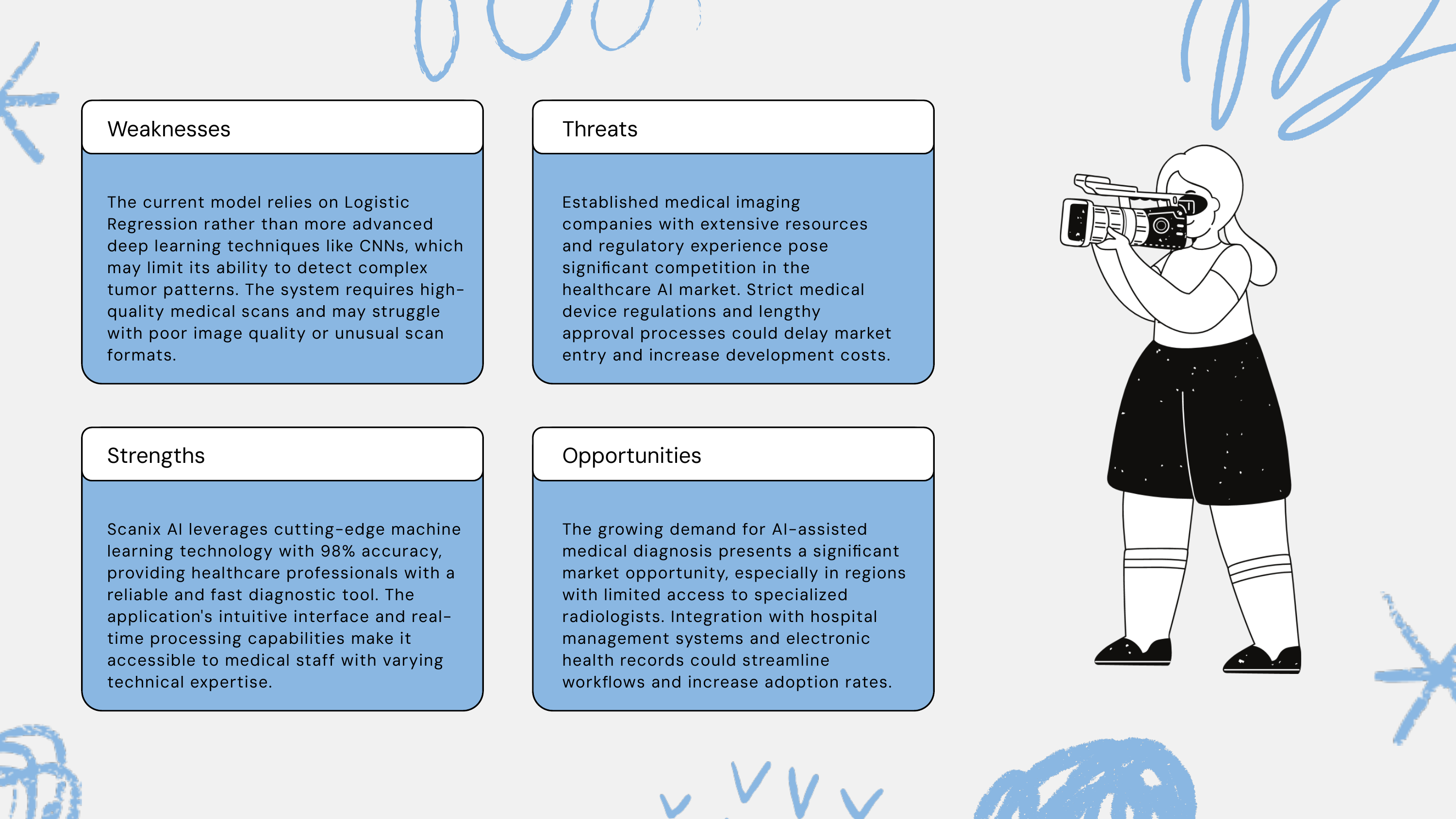

Weaknesses
Threats

The current model relies on Logistic Regression rather than more advanced deep learning techniques like CNNs, which may limit its ability to detect complex tumor patterns. The system requires high-quality medical scans and may struggle with poor image quality or unusual scan formats.
Established medical imaging companies with extensive resources and regulatory experience pose significant competition in the healthcare AI market. Strict medical device regulations and lengthy approval processes could delay market entry and increase development costs.

Strengths
Opportunities
Scanix AI leverages cutting-edge machine learning technology with 98% accuracy, providing healthcare professionals with a reliable and fast diagnostic tool. The application's intuitive interface and real-time processing capabilities make it accessible to medical staff with varying technical expertise.
The growing demand for AI-assisted medical diagnosis presents a significant market opportunity, especially in regions with limited access to specialized radiologists. Integration with hospital management systems and electronic health records could streamline workflows and increase adoption rates.